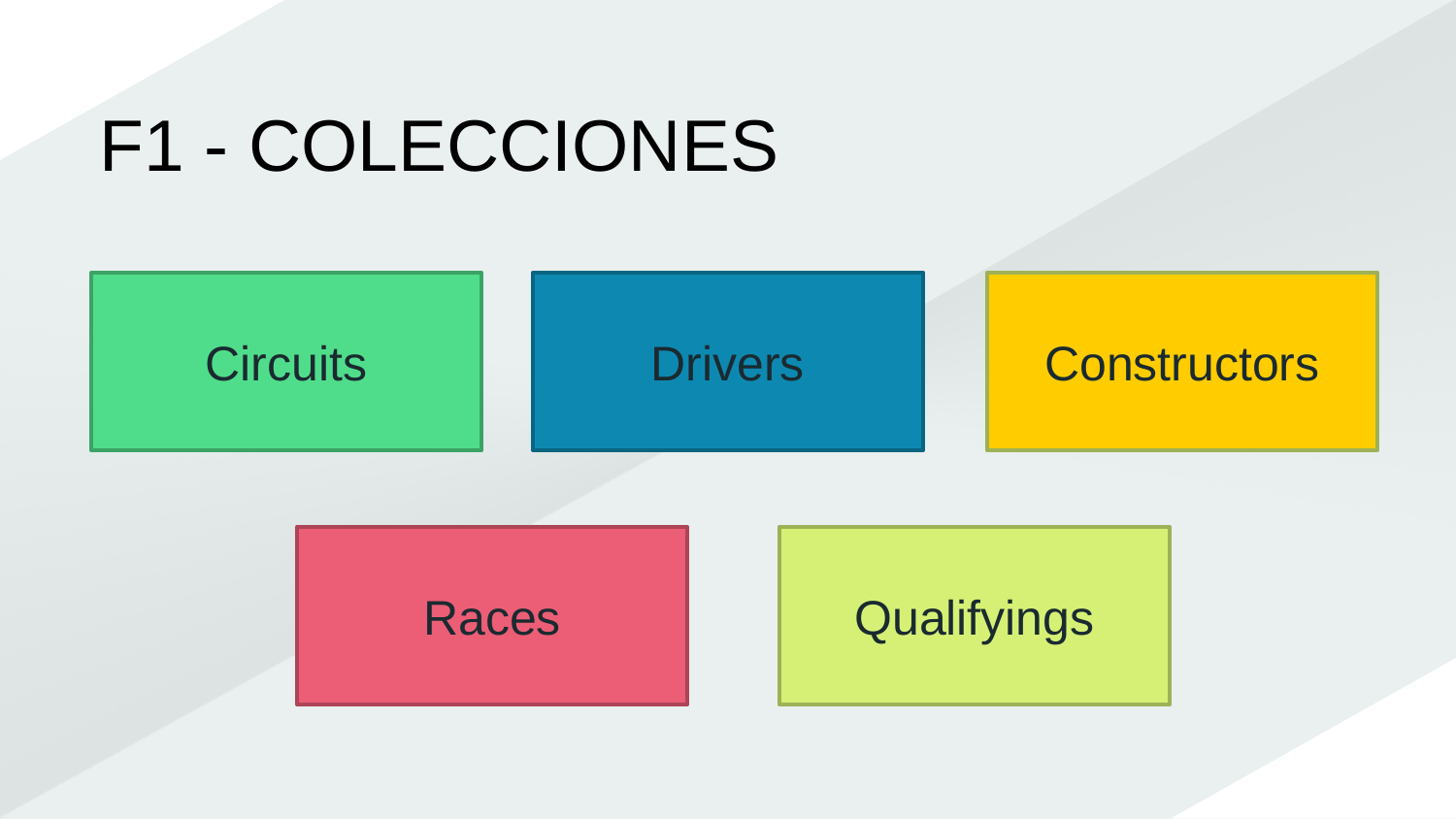

F1 - COLECCIONES
Circuits
Drivers
Constructors
Races
Qualifyings